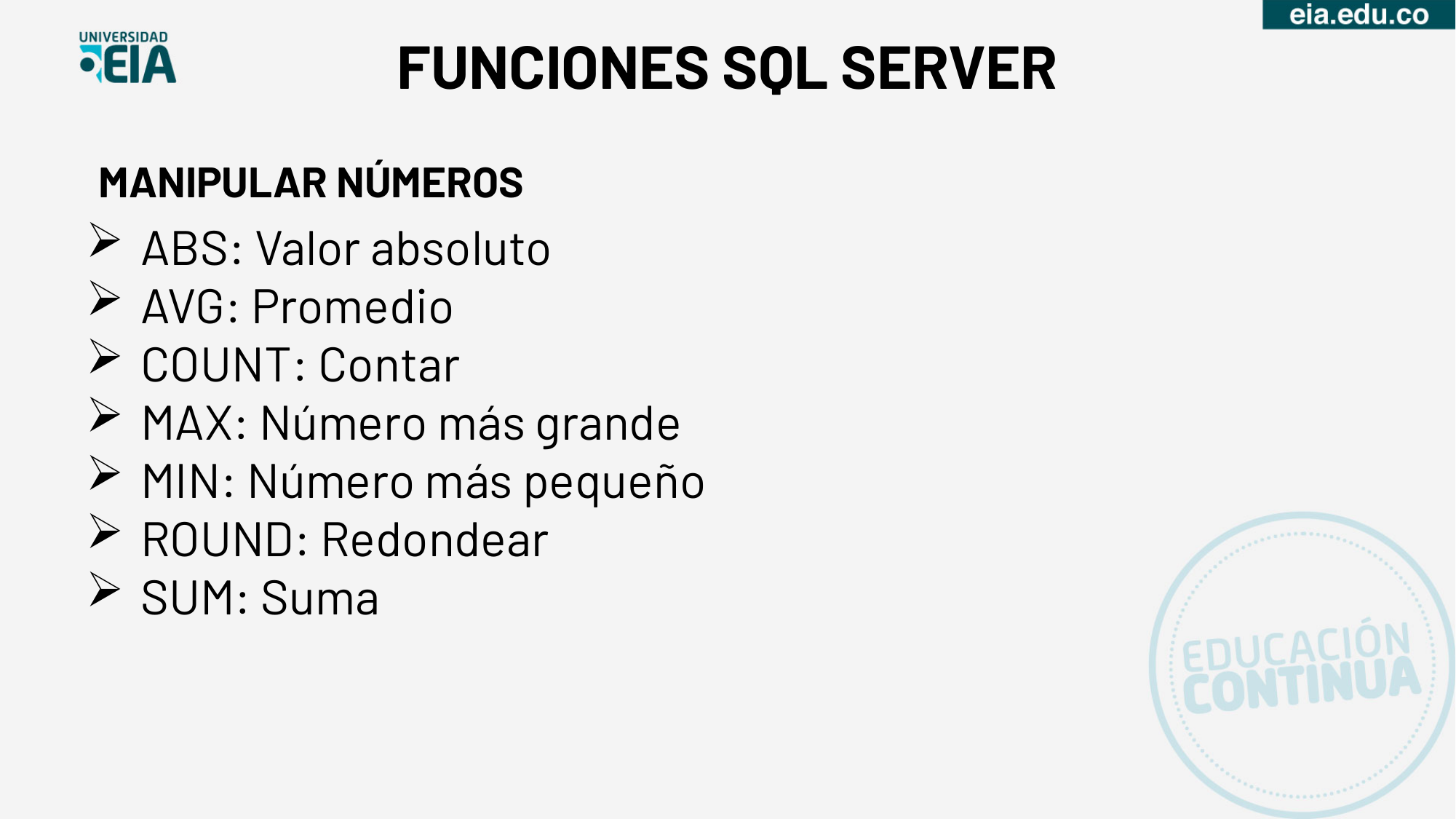

FUNCIONES SQL SERVER
MANIPULAR NÚMEROS
ABS: Valor absoluto
AVG: Promedio
COUNT: Contar
MAX: Número más grande
MIN: Número más pequeño
ROUND: Redondear
SUM: Suma